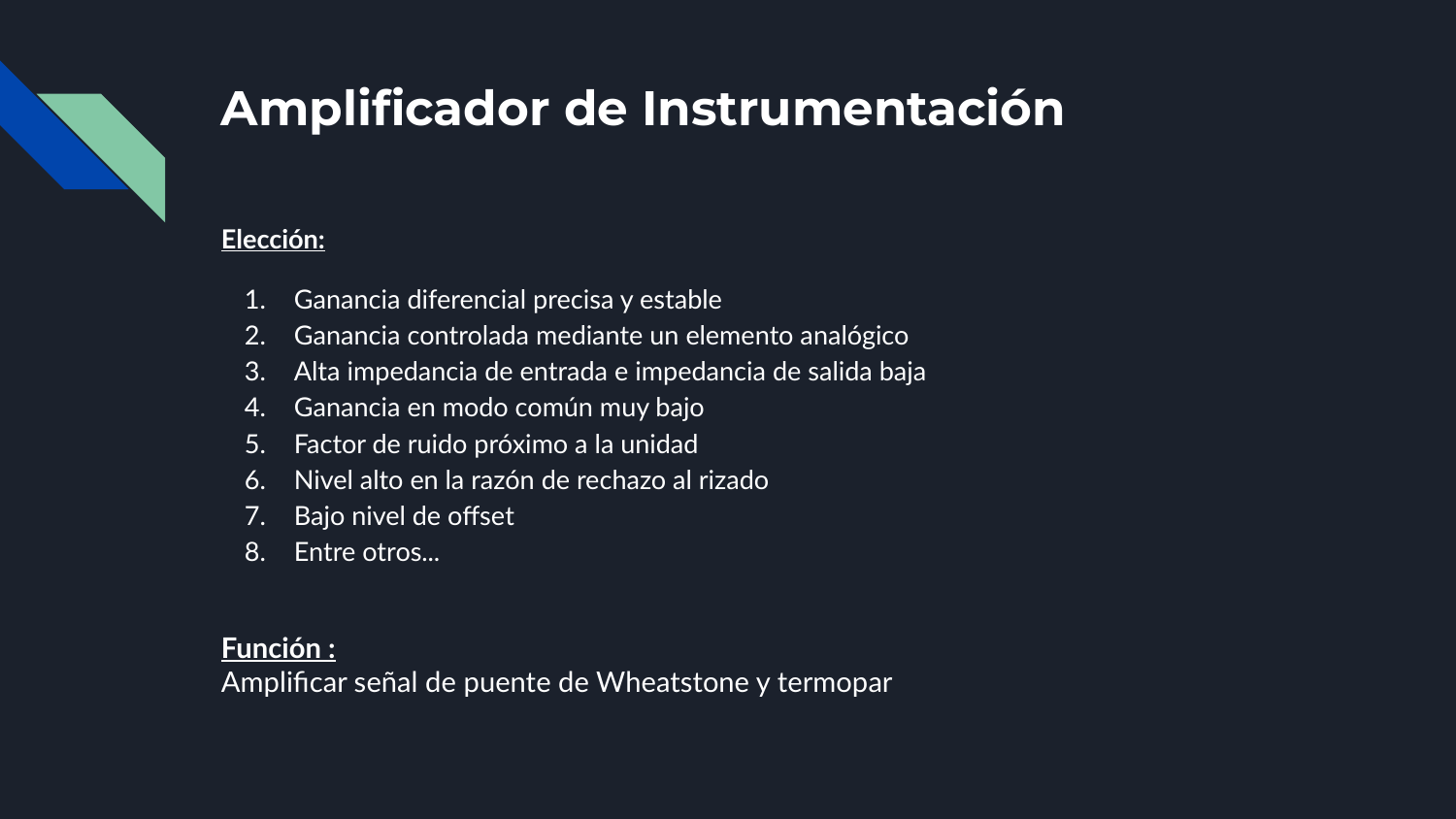

# Amplificador de Instrumentación
Elección:
Ganancia diferencial precisa y estable
Ganancia controlada mediante un elemento analógico
Alta impedancia de entrada e impedancia de salida baja
Ganancia en modo común muy bajo
Factor de ruido próximo a la unidad
Nivel alto en la razón de rechazo al rizado
Bajo nivel de offset
Entre otros...
Función :
Amplificar señal de puente de Wheatstone y termopar